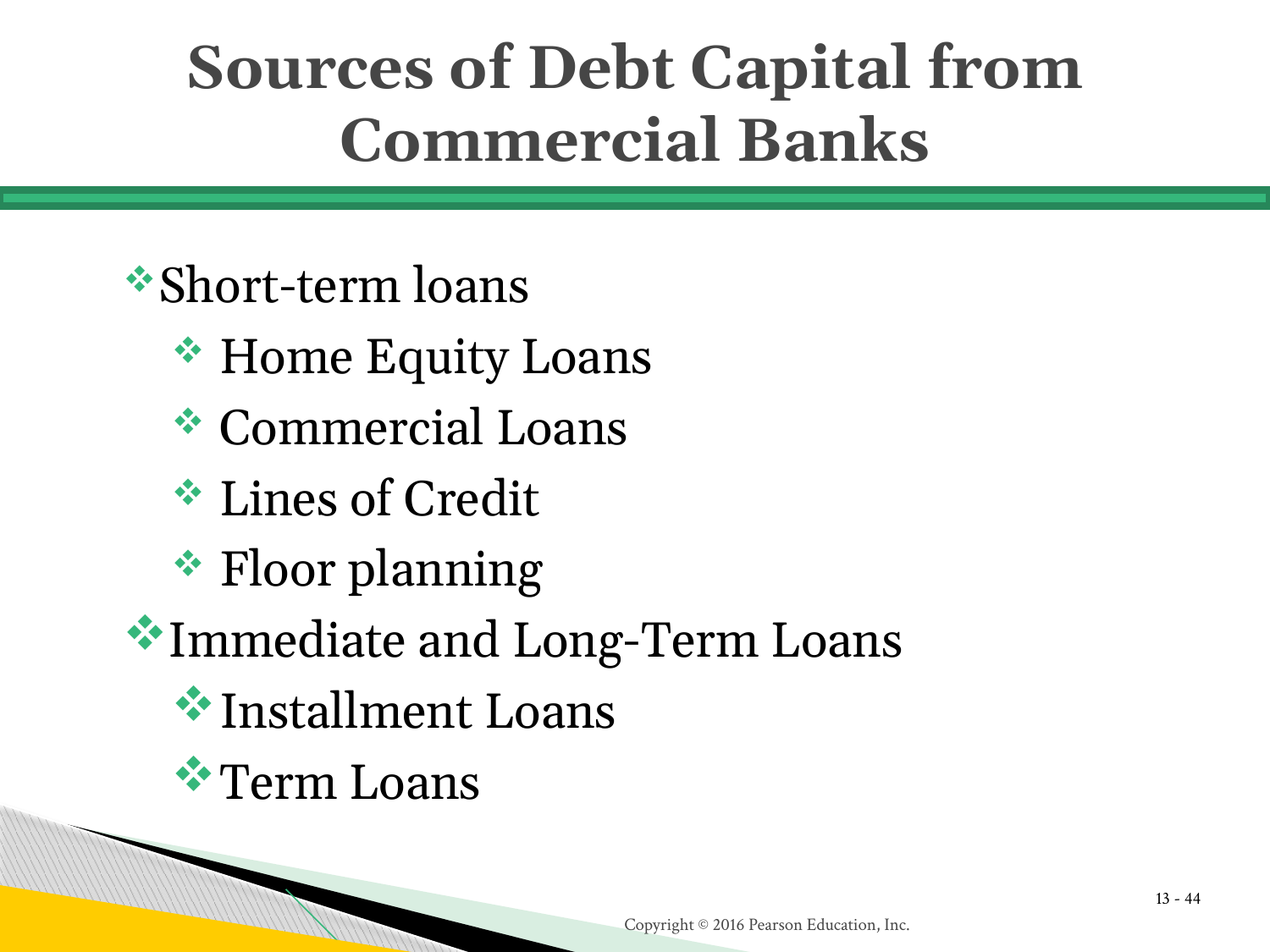

# Sources of Debt Capital from Commercial Banks
Short-term loans
Home Equity Loans
Commercial Loans
Lines of Credit
Floor planning
Immediate and Long-Term Loans
Installment Loans
Term Loans

13 - 44
Copyright © 2016 Pearson Education, Inc.